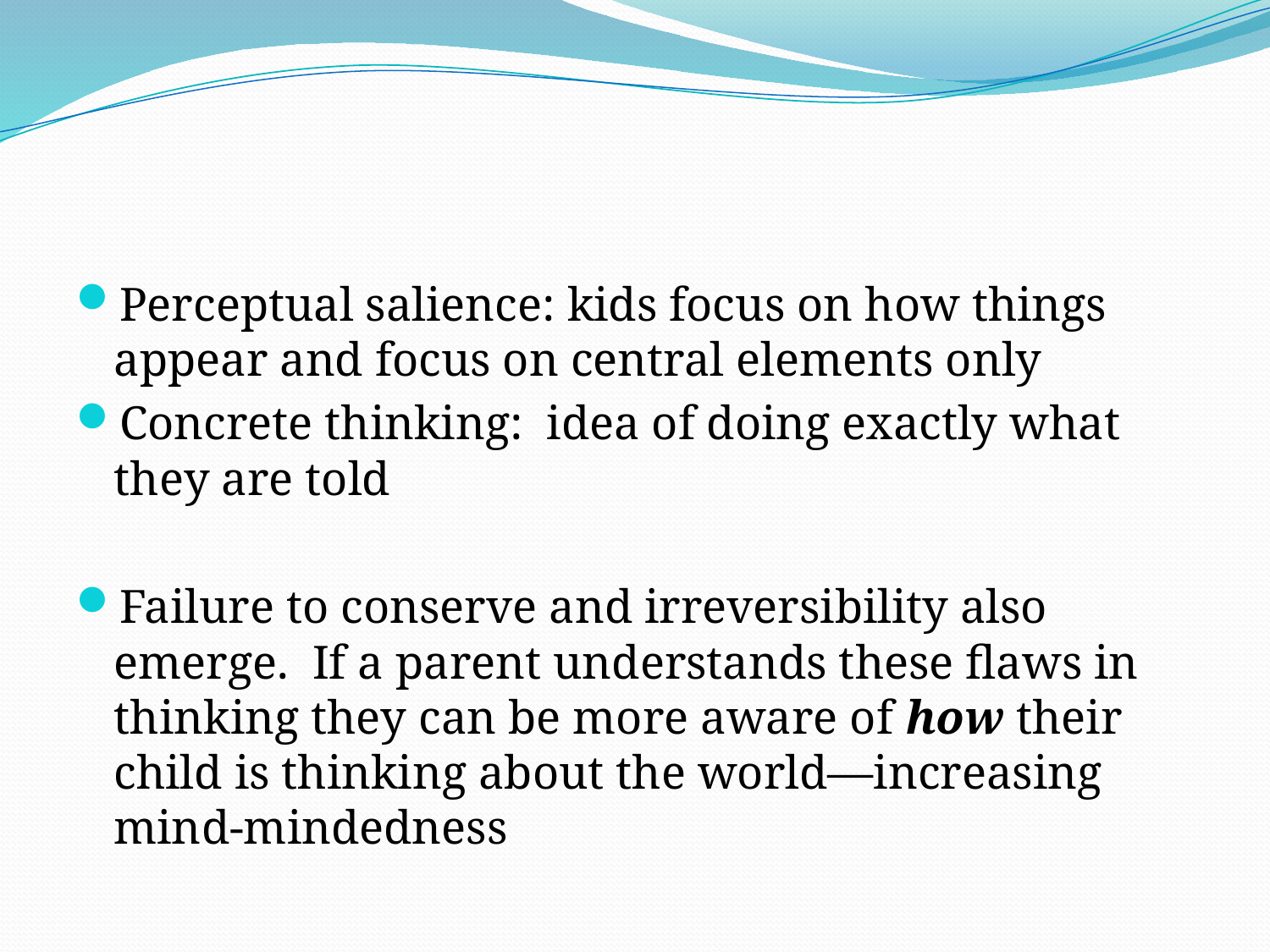

#
Perceptual salience: kids focus on how things appear and focus on central elements only
Concrete thinking:  idea of doing exactly what they are told

Failure to conserve and irreversibility also emerge.  If a parent understands these flaws in thinking they can be more aware of how their child is thinking about the world—increasing mind-mindedness